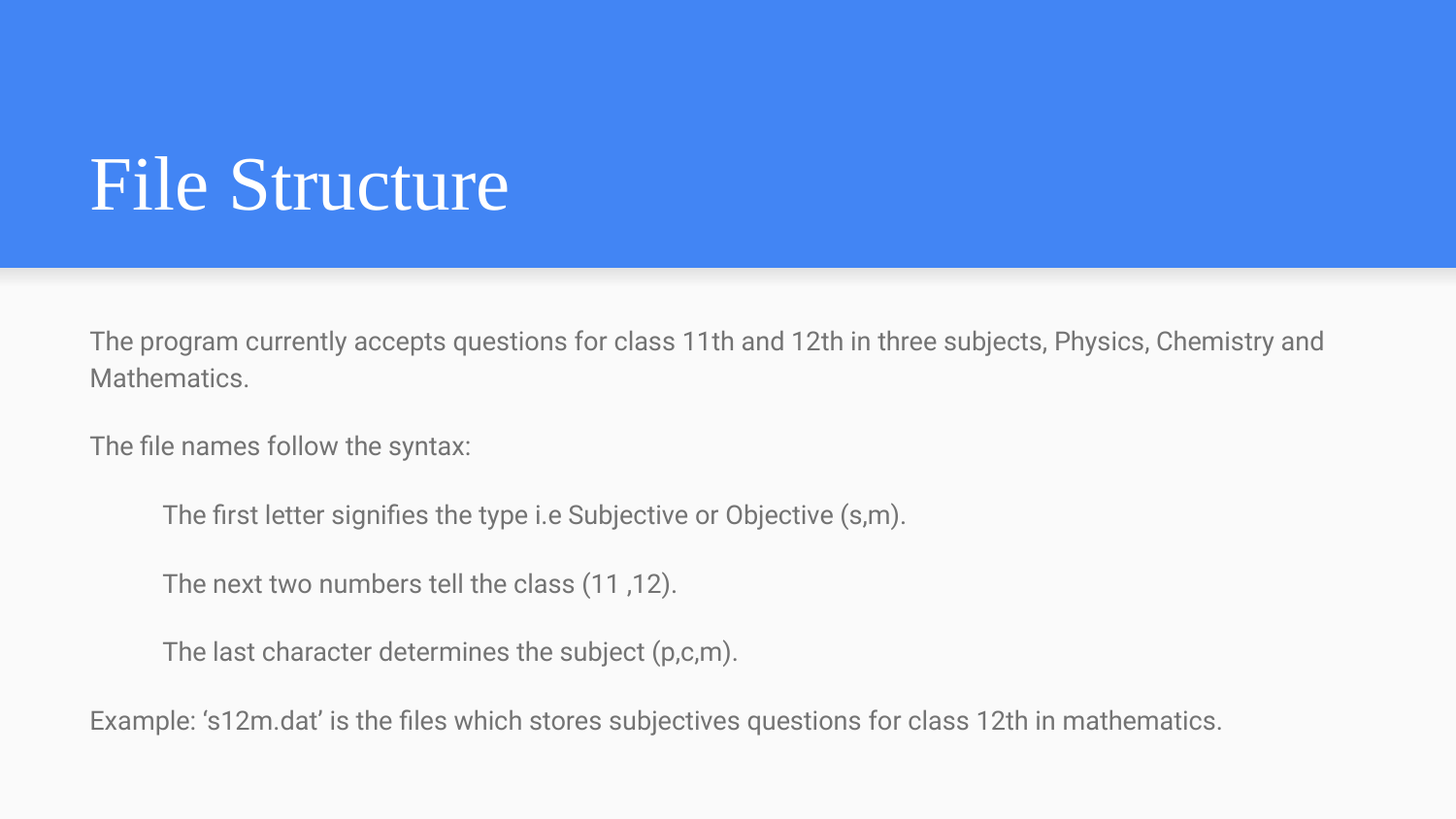

# File Structure
The program currently accepts questions for class 11th and 12th in three subjects, Physics, Chemistry and Mathematics.
The file names follow the syntax:
The first letter signifies the type i.e Subjective or Objective (s,m).
The next two numbers tell the class (11 ,12).
The last character determines the subject (p,c,m).
Example: ‘s12m.dat’ is the files which stores subjectives questions for class 12th in mathematics.